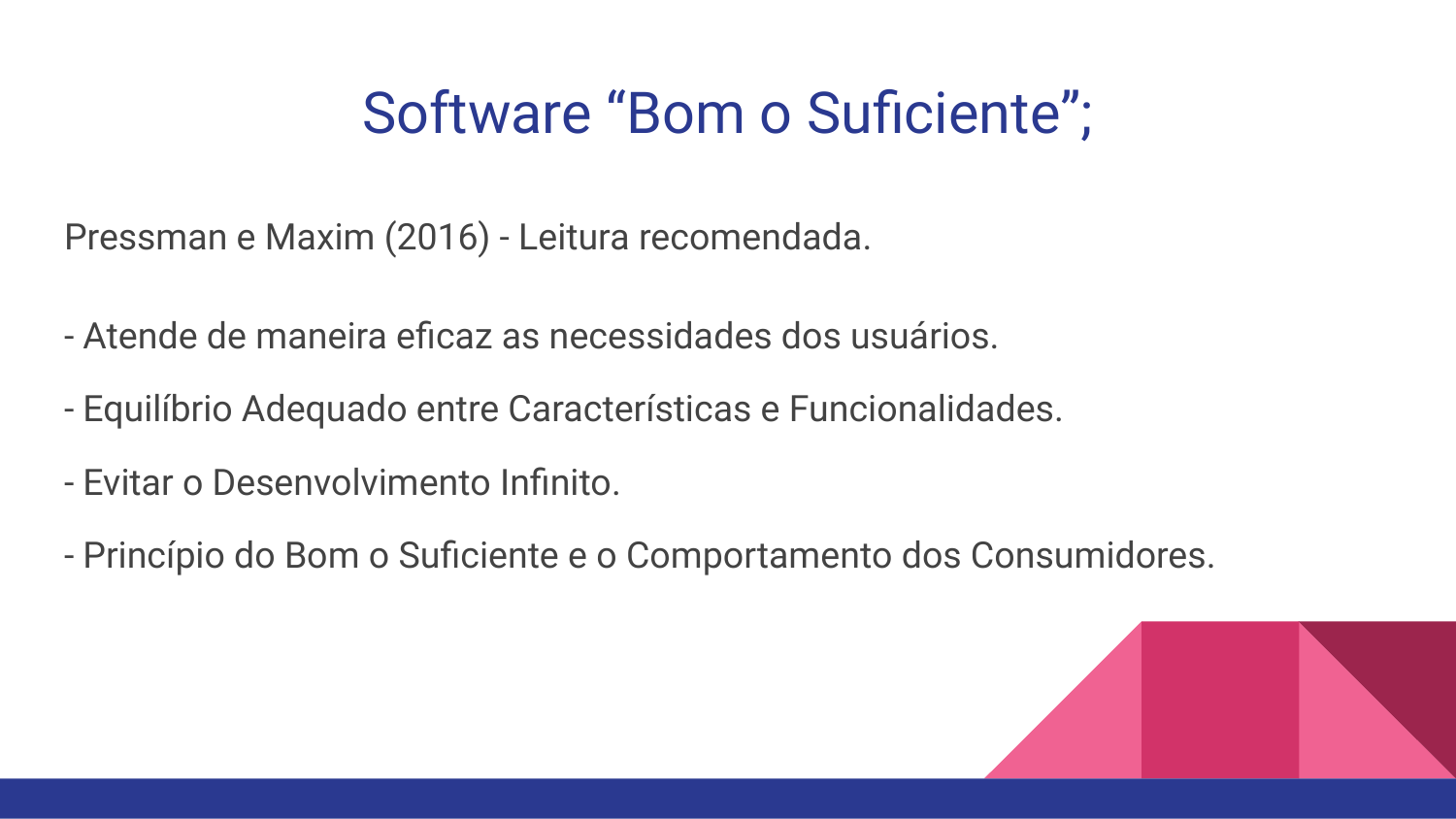

# Software “Bom o Suficiente”;
Pressman e Maxim (2016) - Leitura recomendada.
- Atende de maneira eficaz as necessidades dos usuários.
- Equilíbrio Adequado entre Características e Funcionalidades.
- Evitar o Desenvolvimento Infinito.
- Princípio do Bom o Suficiente e o Comportamento dos Consumidores.